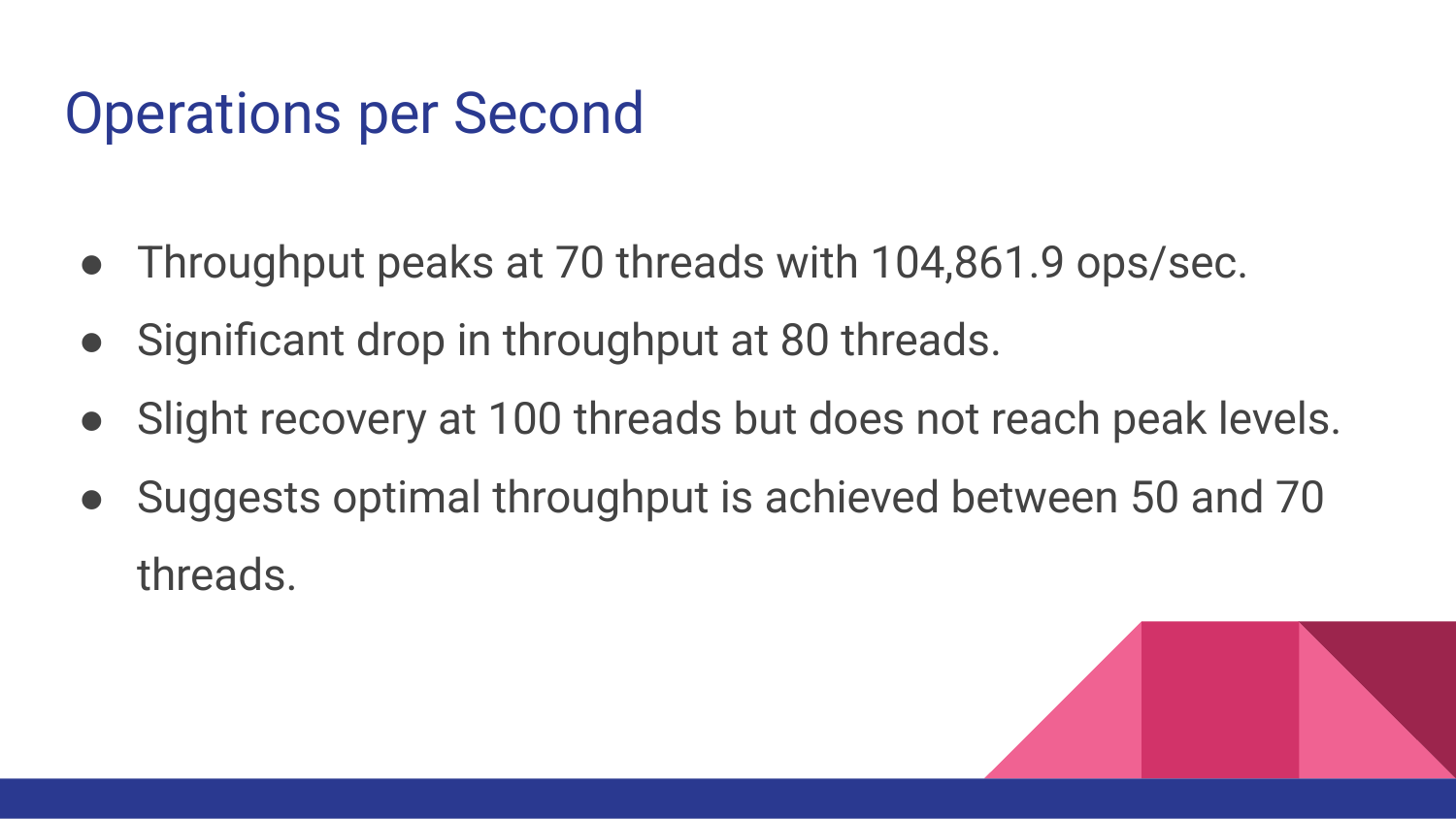

# Operations per Second
Throughput peaks at 70 threads with 104,861.9 ops/sec.
Significant drop in throughput at 80 threads.
Slight recovery at 100 threads but does not reach peak levels.
Suggests optimal throughput is achieved between 50 and 70 threads.